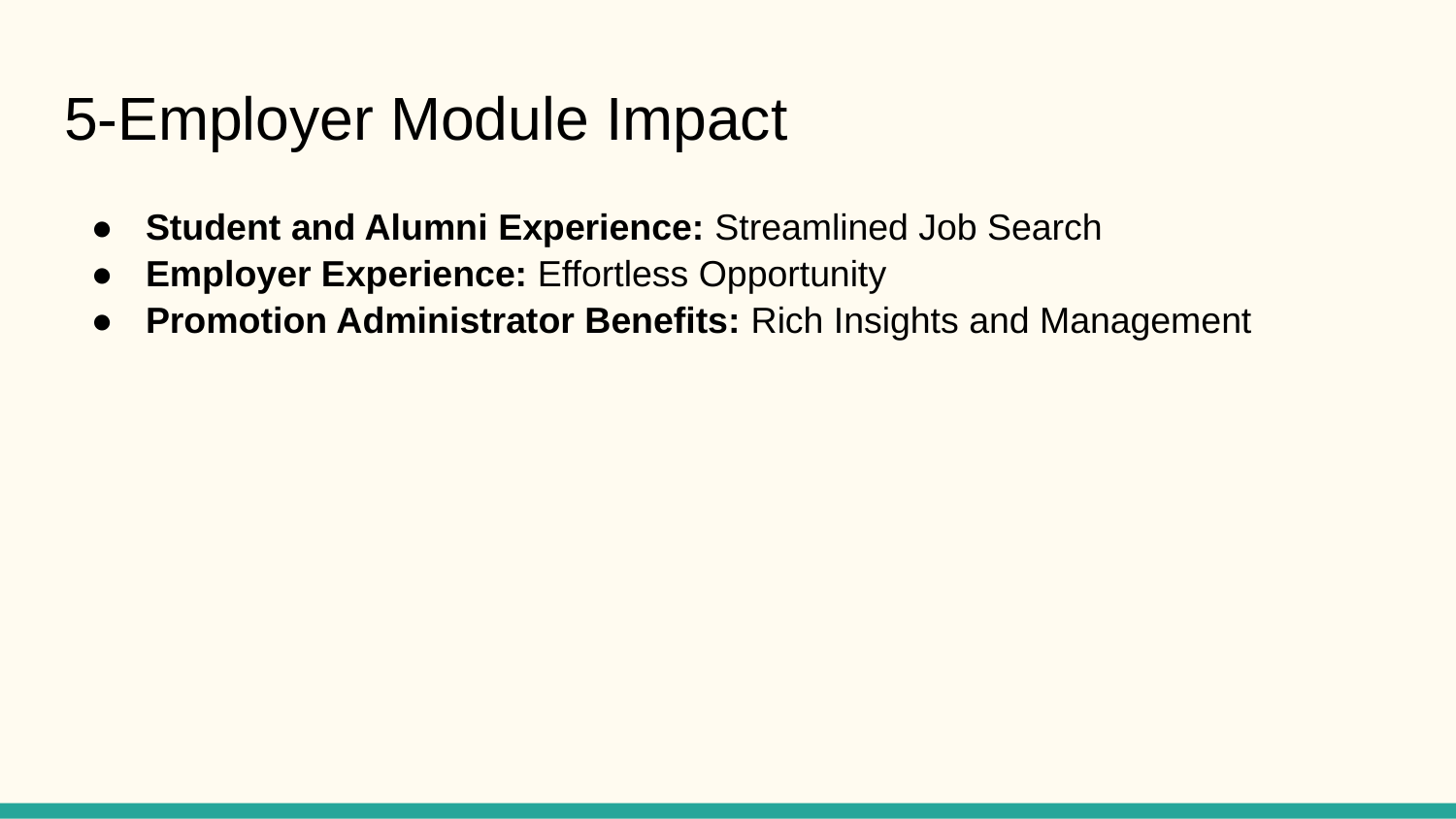

# 5-Employer Module Impact
Student and Alumni Experience: Streamlined Job Search
Employer Experience: Effortless Opportunity
Promotion Administrator Benefits: Rich Insights and Management